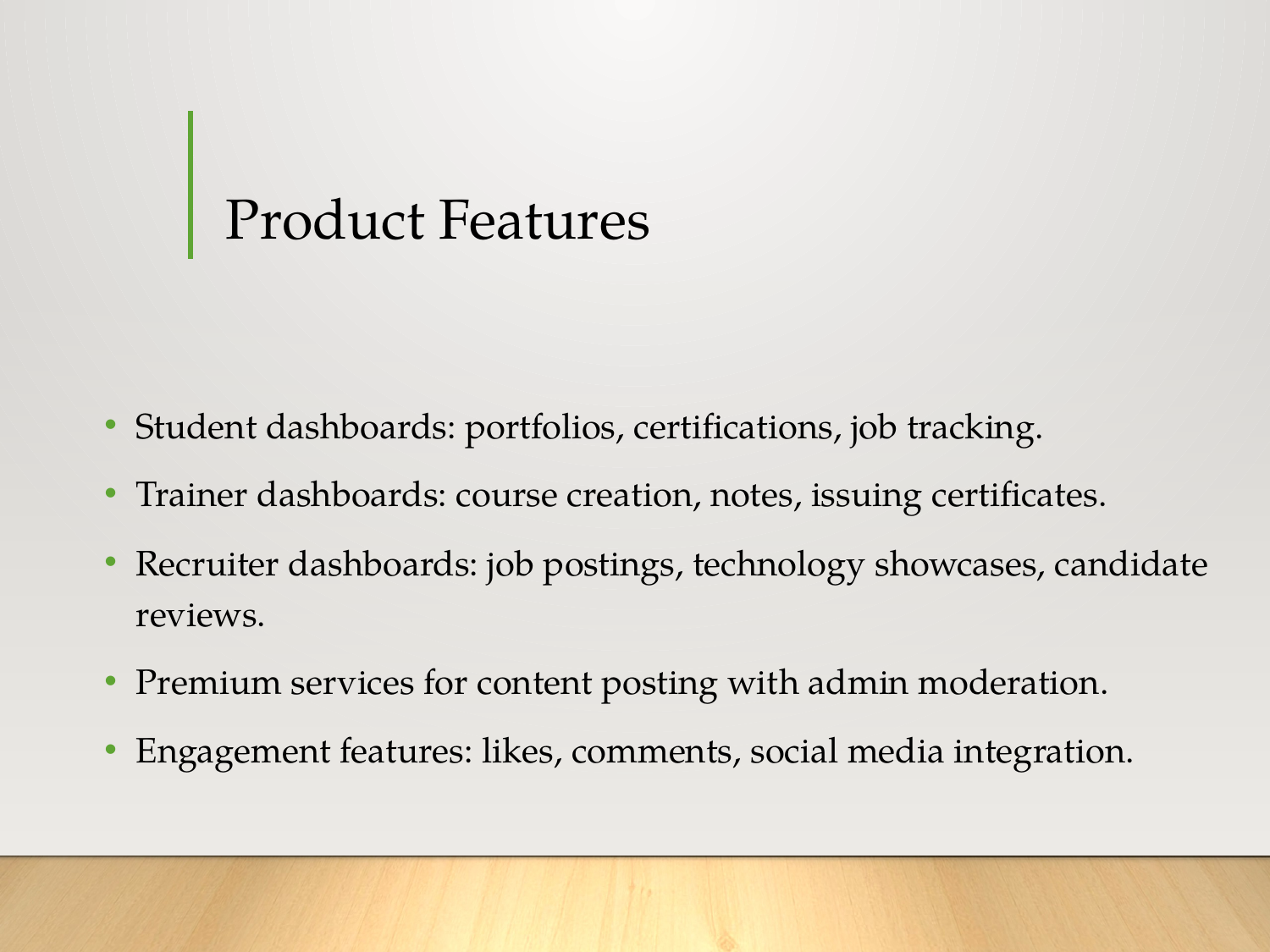

# Product Features

Student dashboards: portfolios, certifications, job tracking.
Trainer dashboards: course creation, notes, issuing certificates.
Recruiter dashboards: job postings, technology showcases, candidate reviews.
Premium services for content posting with admin moderation.
Engagement features: likes, comments, social media integration.